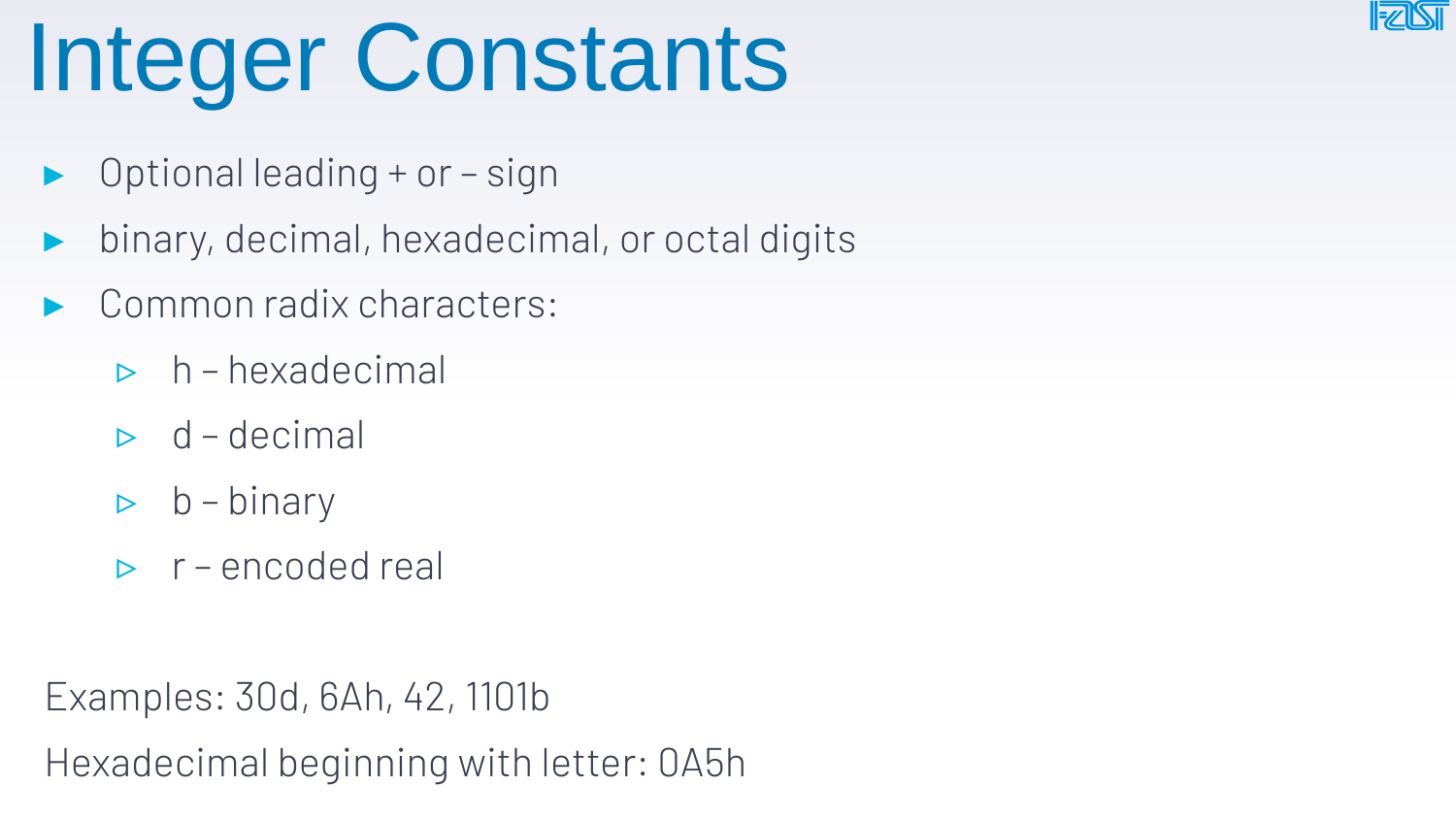

# Integer Constants
Optional leading + or – sign
binary, decimal, hexadecimal, or octal digits
Common radix characters:
h – hexadecimal
d – decimal
b – binary
r – encoded real

Examples: 30d, 6Ah, 42, 1101b
Hexadecimal beginning with letter: 0A5h
6